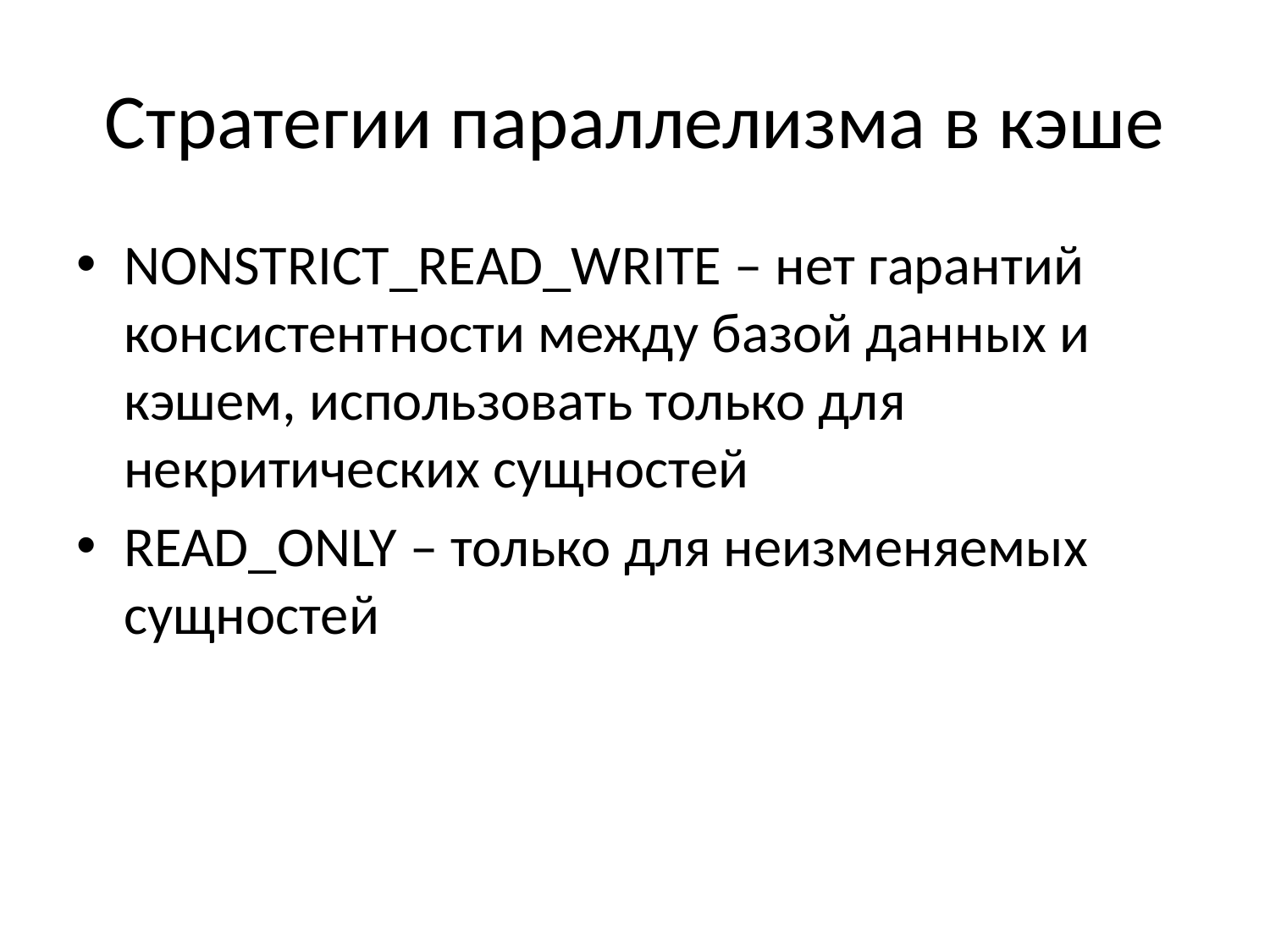

# Стратегии параллелизма в кэше
NONSTRICT_READ_WRITE – нет гарантий консистентности между базой данных и кэшем, использовать только для некритических сущностей
READ_ONLY – только для неизменяемых сущностей